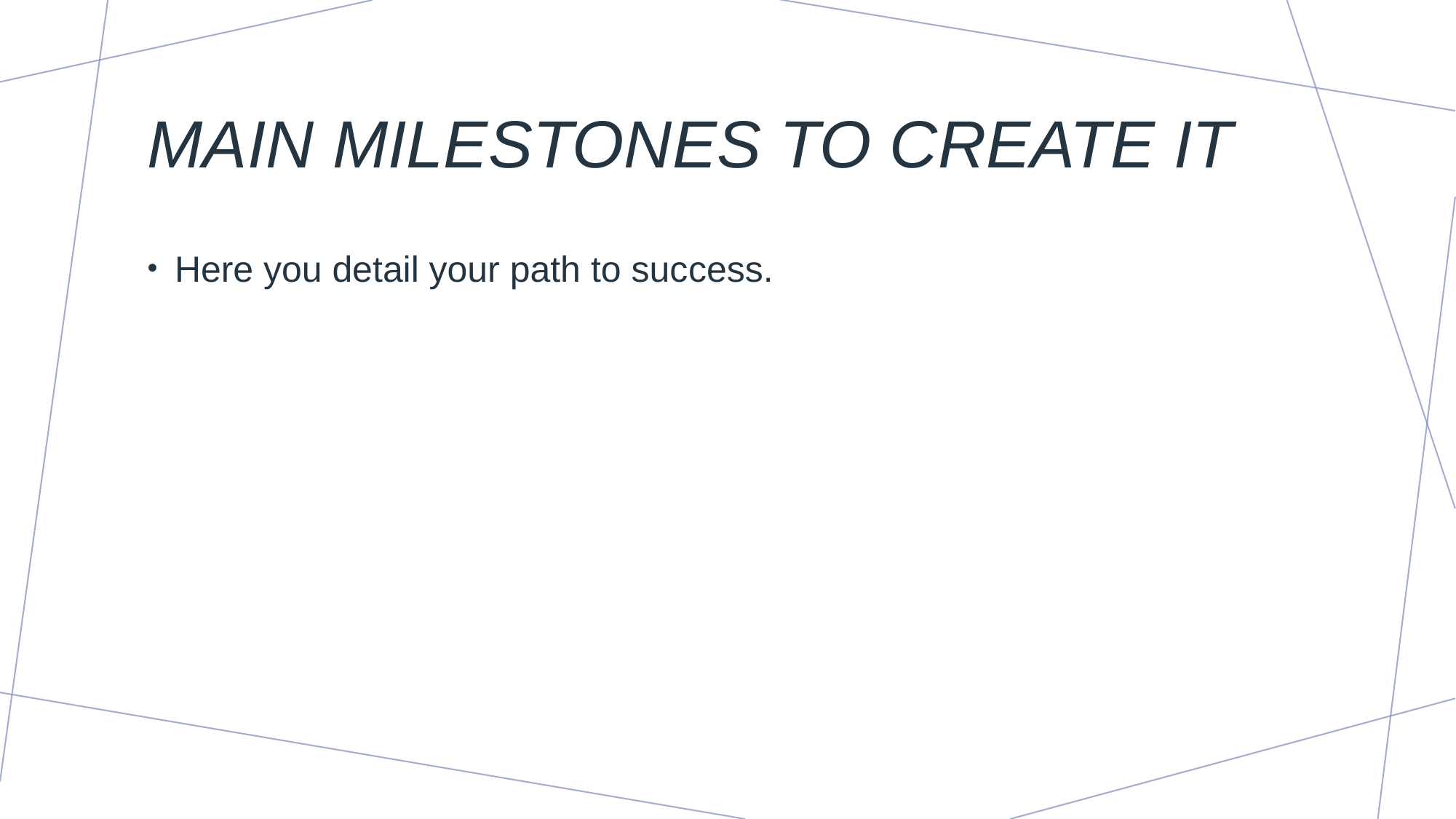

# Main milestones to create it
Here you detail your path to success.